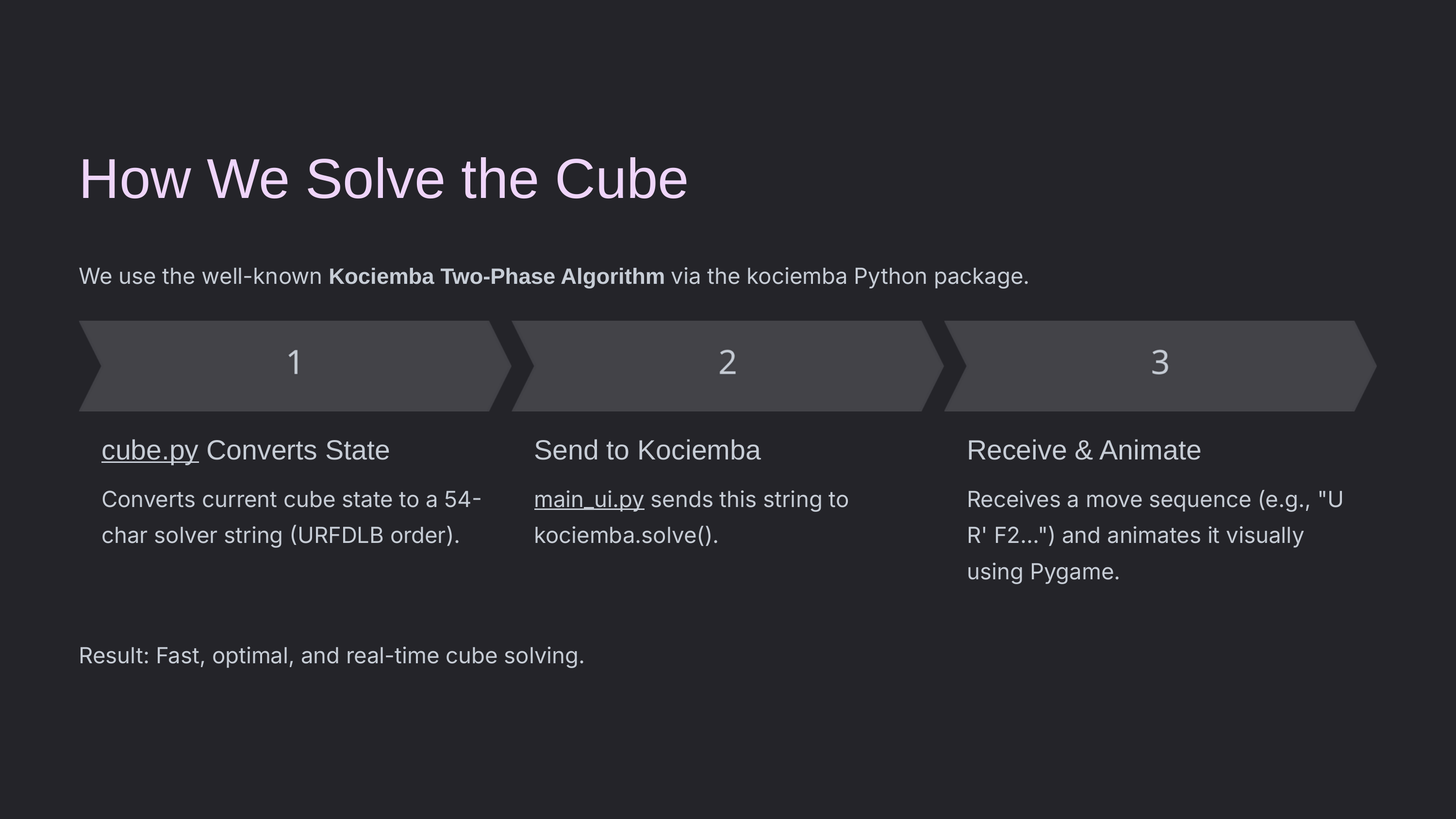

How We Solve the Cube
We use the well-known Kociemba Two-Phase Algorithm via the kociemba Python package.

cube.py Converts State
Send to Kociemba
Receive & Animate
Converts current cube state to a 54-char solver string (URFDLB order).
main_ui.py sends this string to kociemba.solve().
Receives a move sequence (e.g., "U R' F2...") and animates it visually using Pygame.
Result: Fast, optimal, and real-time cube solving.